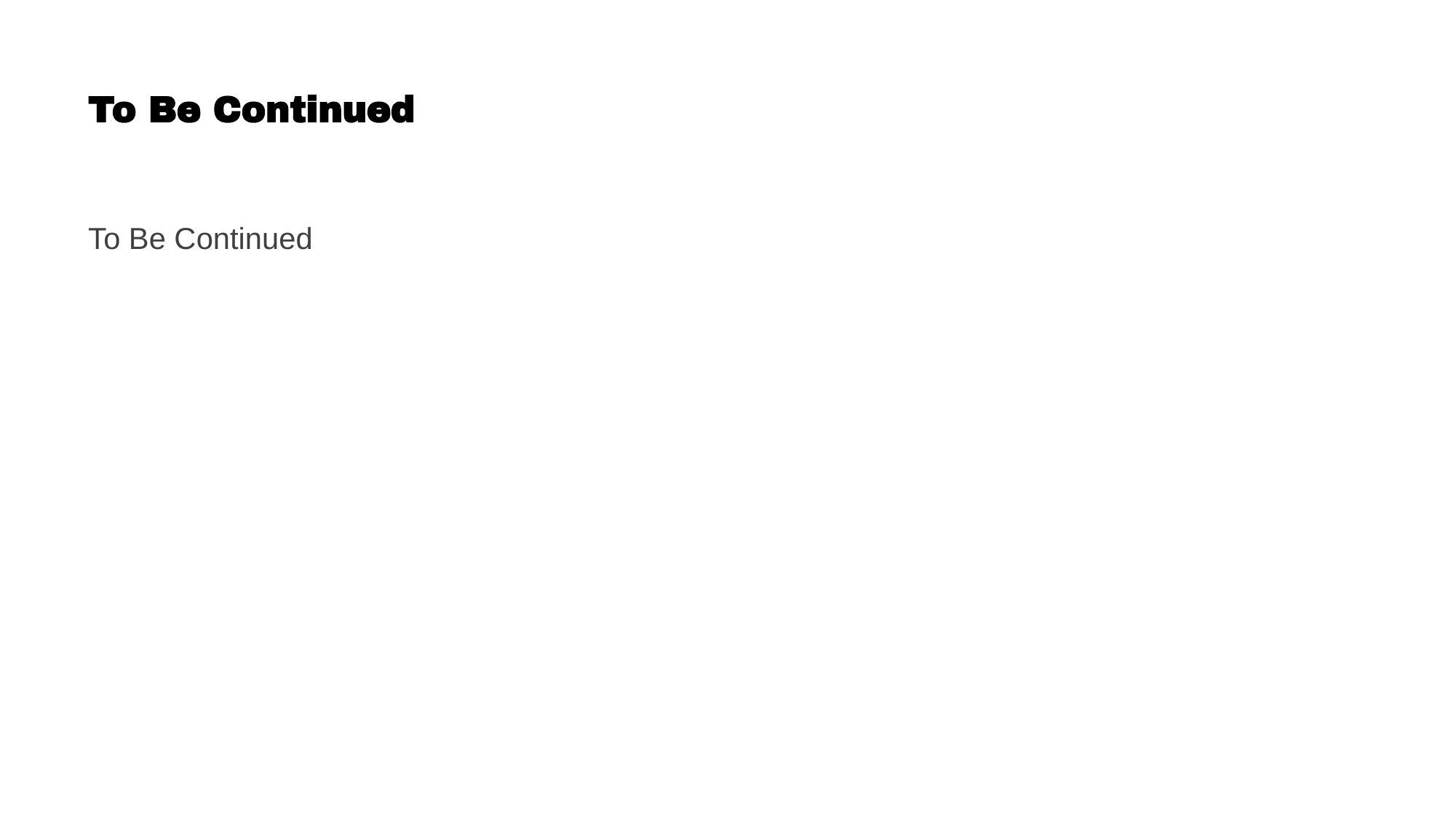

# To Be Continued
To Be Continued